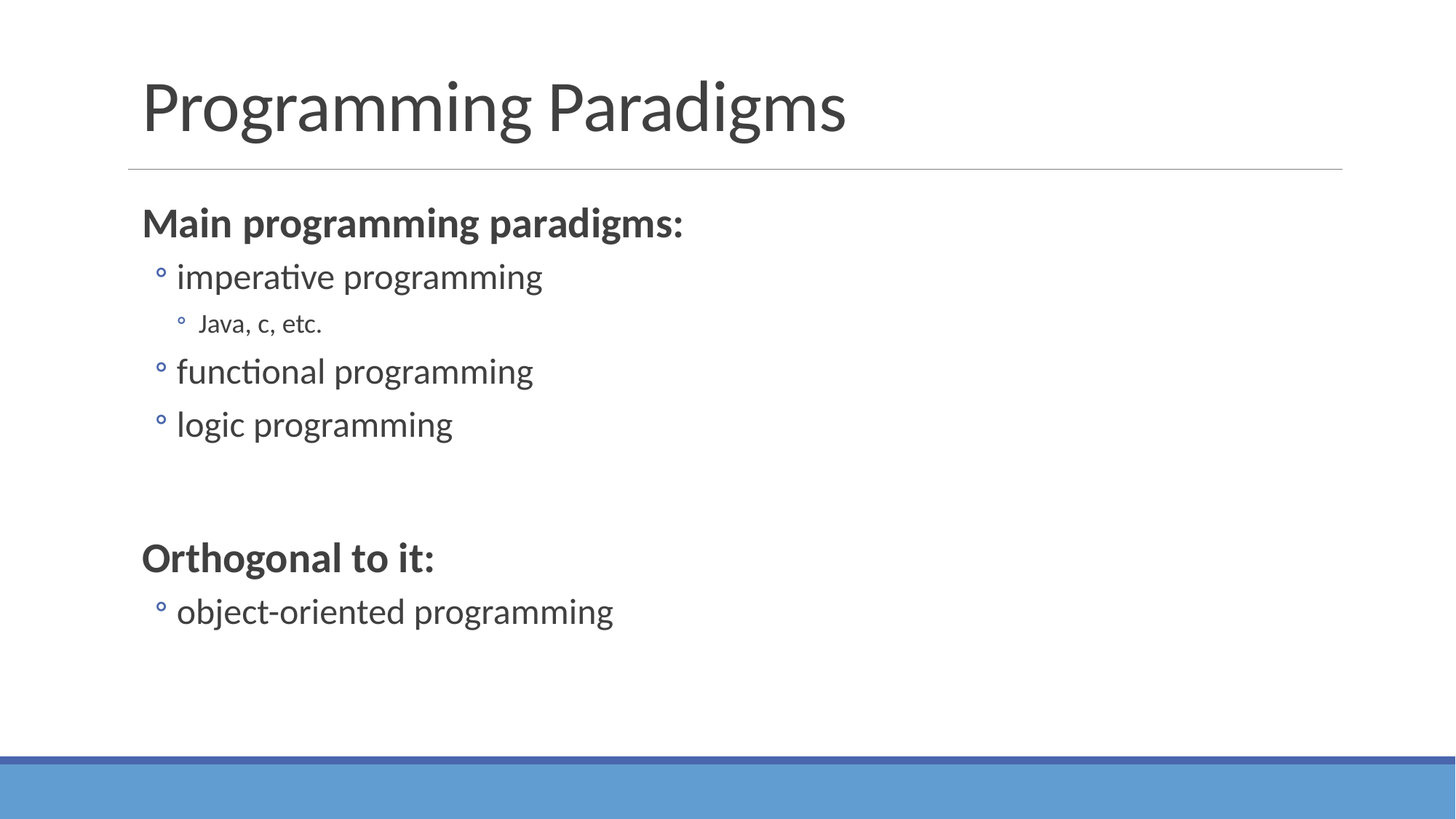

# Programming Paradigms
Main programming paradigms:
imperative programming
Java, c, etc.
functional programming
logic programming

Orthogonal to it:
object-oriented programming